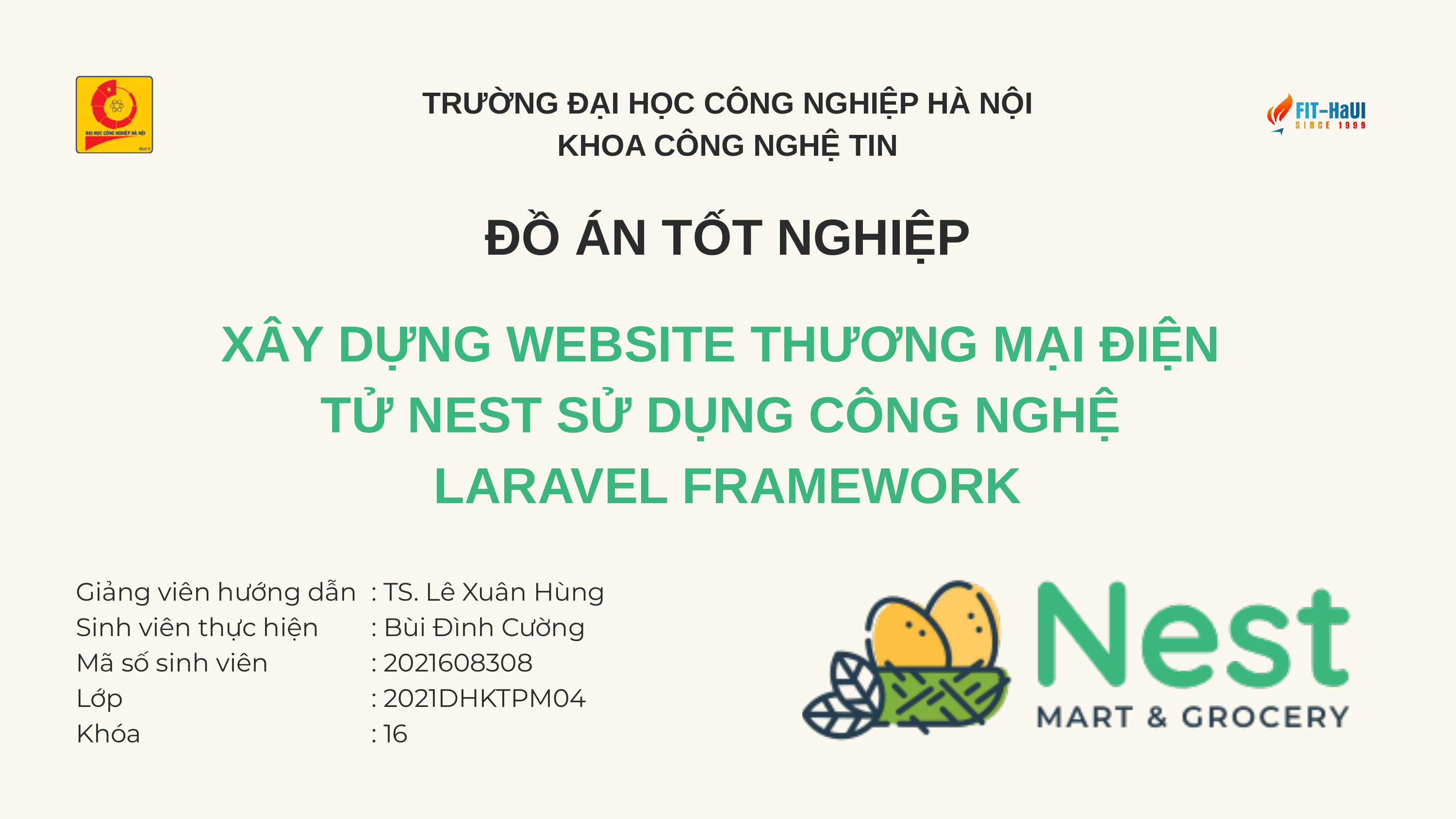

TRƯỜNG ĐẠI HỌC CÔNG NGHIỆP HÀ NỘI
KHOA CÔNG NGHỆ TIN
ĐỒ ÁN TỐT NGHIỆP
XÂY DỰNG WEBSITE THƯƠNG MẠI ĐIỆN
TỬ NEST SỬ DỤNG CÔNG NGHỆ
LARAVEL FRAMEWORK

Giảng viên hướng dẫn
Sinh viên thực hiện
Mã số sinh viên
Lớp
Khóa
: TS. Lê Xuân Hùng
: Bùi Đình Cường
: 2021608308
: 2021DHKTPM04
: 16